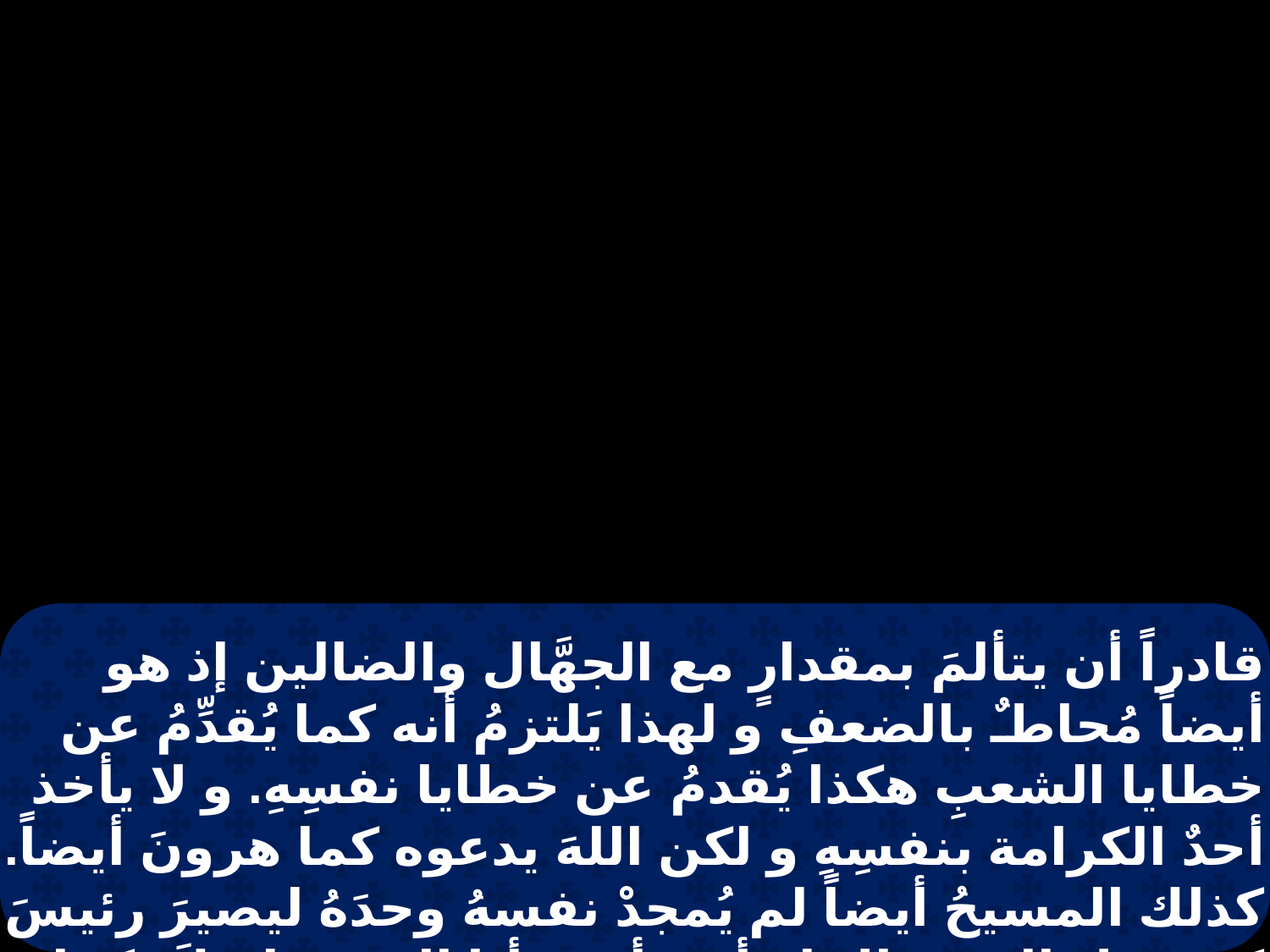

قادراً أن يتألمَ بمقدارٍ مع الجهَّال والضالين إذ هو أيضاً مُحاطـٌ بالضعفِ و لهذا يَلتزمُ أنه كما يُقدِّمُ عن خطايا الشعبِ هكذا يُقدمُ عن خطايا نفسِهِ. و لا يأخذ أحدٌ الكرامة بنفسِهِ و لكن اللهَ يدعوه كما هرونَ أيضاً. كذلك المسيحُ أيضاً لم يُمجدْ نفسهُ وحدَهُ ليصيرَ رئيسَ كهنةٍ بل الذي قال له أنت أبني أنا اليومَ وَلدتكَ. كما يقول أيضاً في موضع آخرَ أنت الكاهنُ إلى الأبدِ علي طقس ملكي صادقَ.